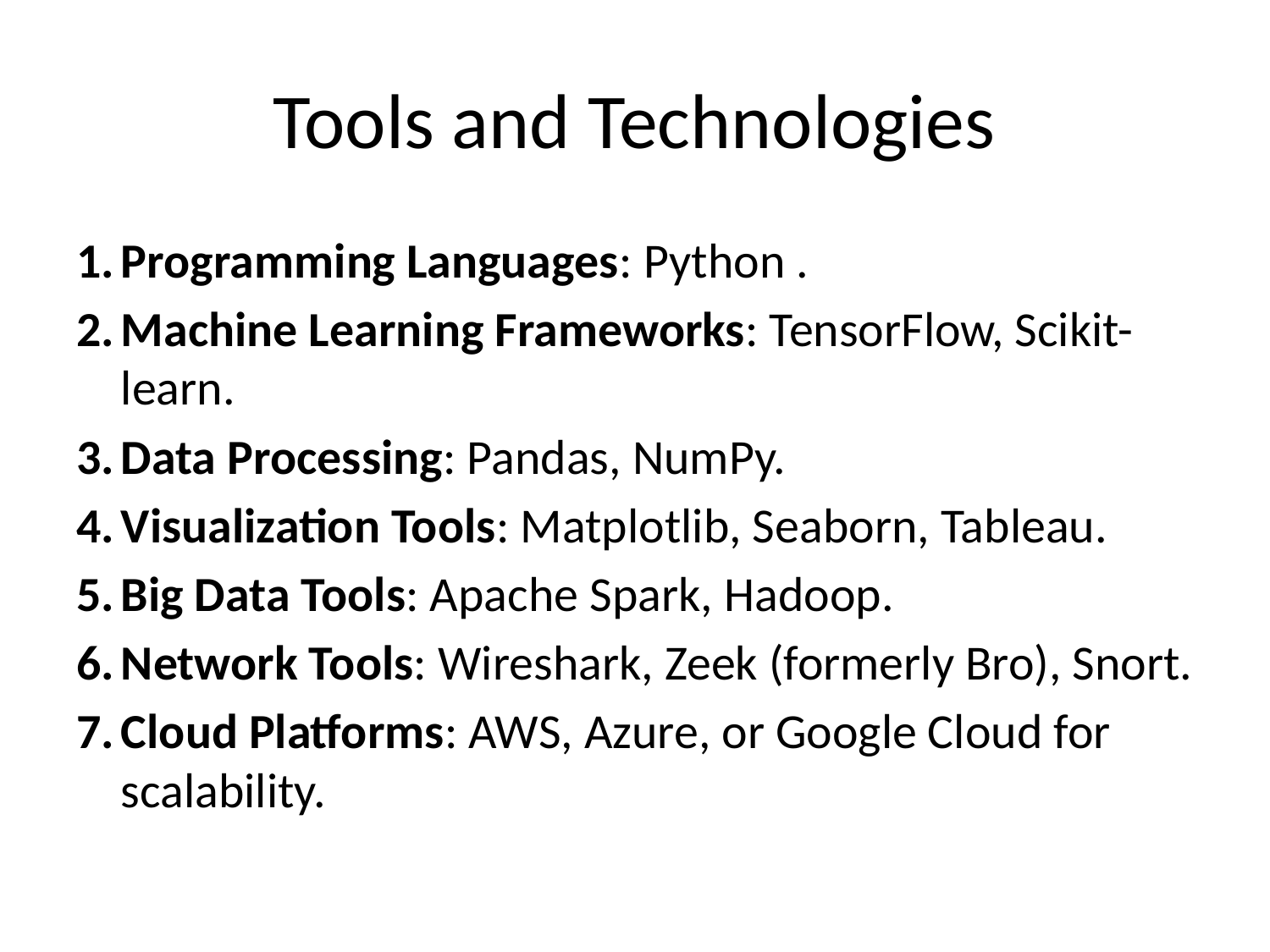

# Tools and Technologies
Programming Languages: Python .
Machine Learning Frameworks: TensorFlow, Scikit-learn.
Data Processing: Pandas, NumPy.
Visualization Tools: Matplotlib, Seaborn, Tableau.
Big Data Tools: Apache Spark, Hadoop.
Network Tools: Wireshark, Zeek (formerly Bro), Snort.
Cloud Platforms: AWS, Azure, or Google Cloud for scalability.